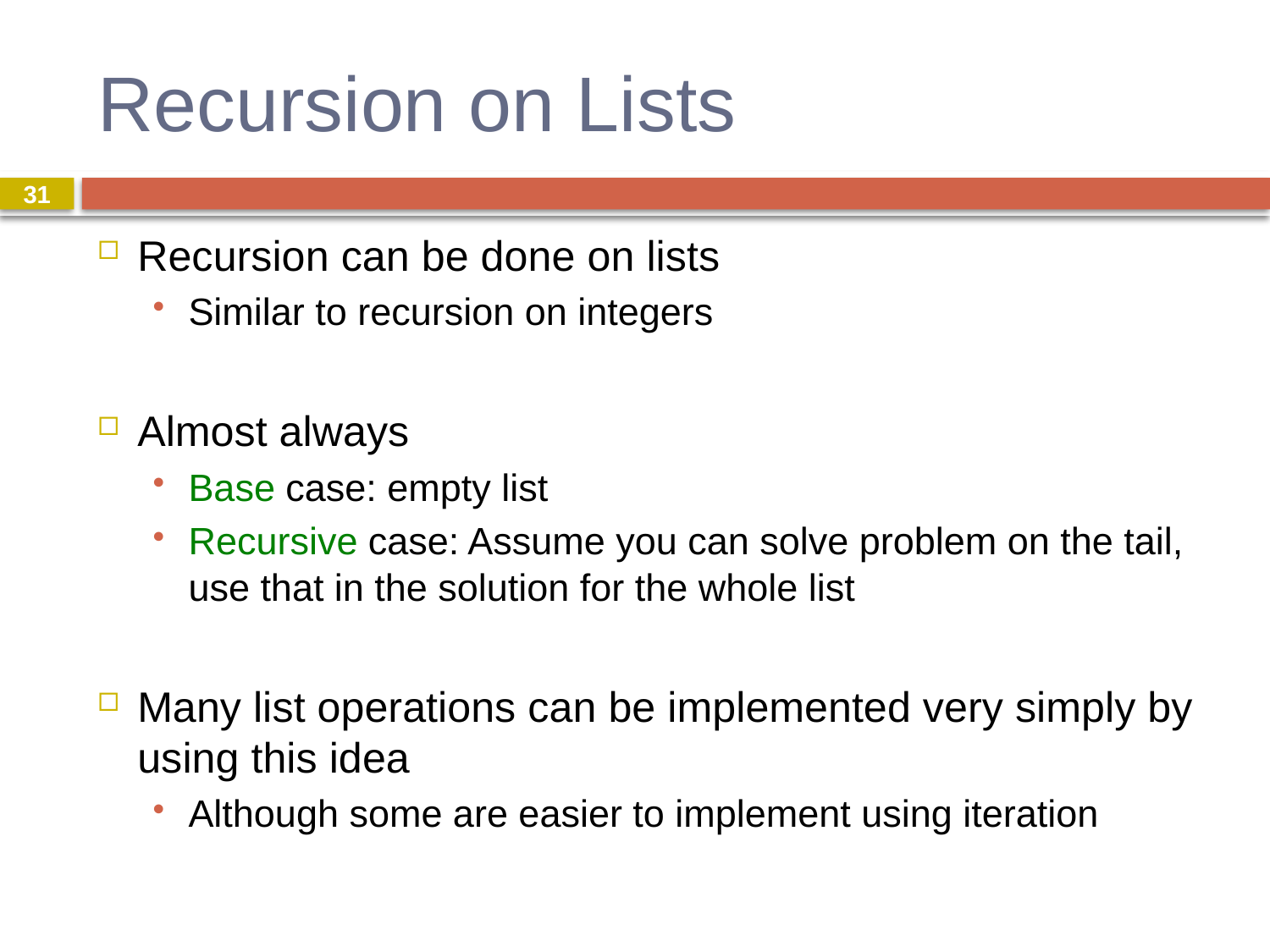

# Recursion on Lists
31
Recursion can be done on lists
Similar to recursion on integers

Almost always
Base case: empty list
Recursive case: Assume you can solve problem on the tail, use that in the solution for the whole list

Many list operations can be implemented very simply by using this idea
Although some are easier to implement using iteration